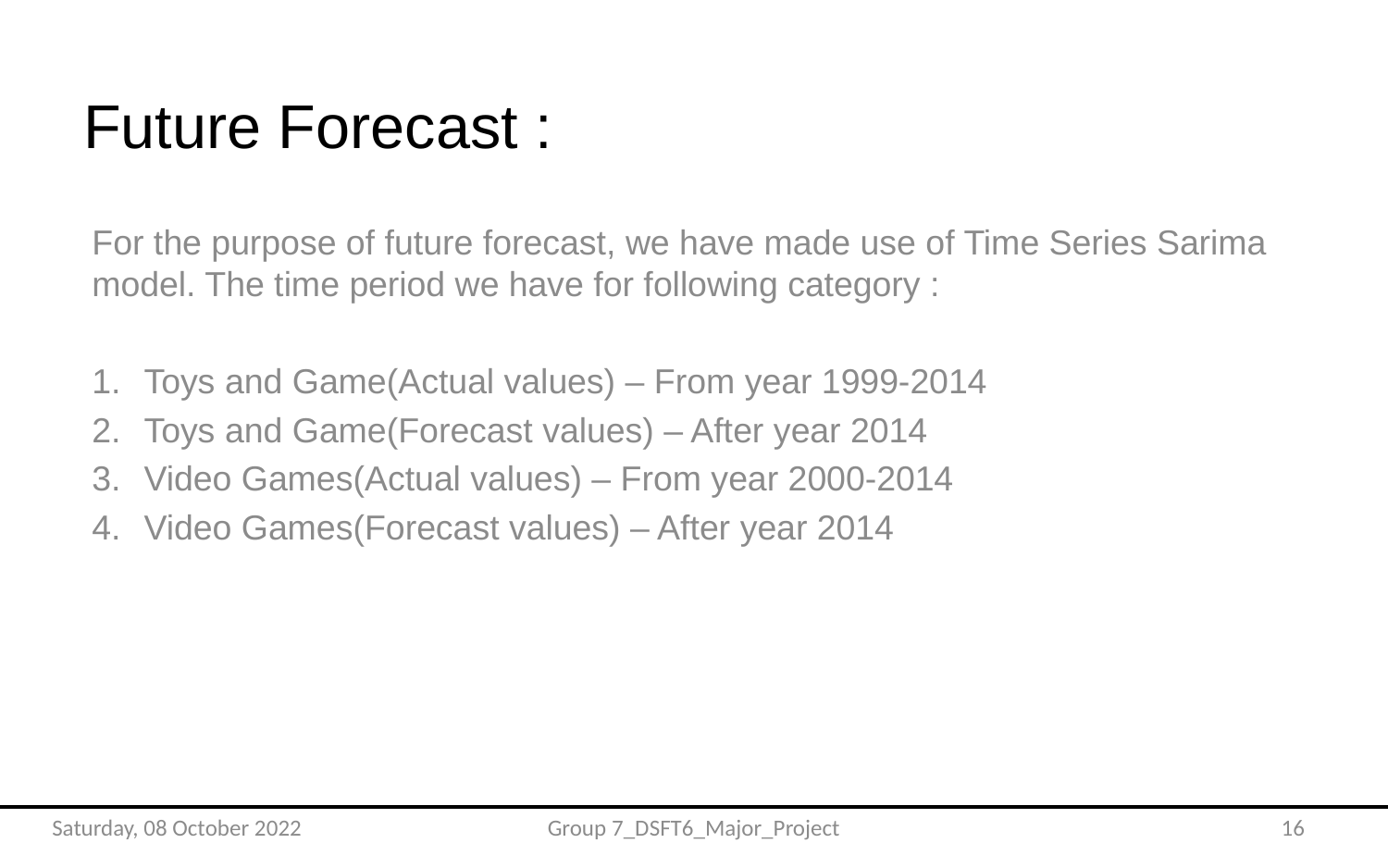

#
Future Forecast :
For the purpose of future forecast, we have made use of Time Series Sarima model. The time period we have for following category :

Toys and Game(Actual values) – From year 1999-2014
Toys and Game(Forecast values) – After year 2014
Video Games(Actual values) – From year 2000-2014
Video Games(Forecast values) – After year 2014

Saturday, 08 October 2022
Group 7_DSFT6_Major_Project
16